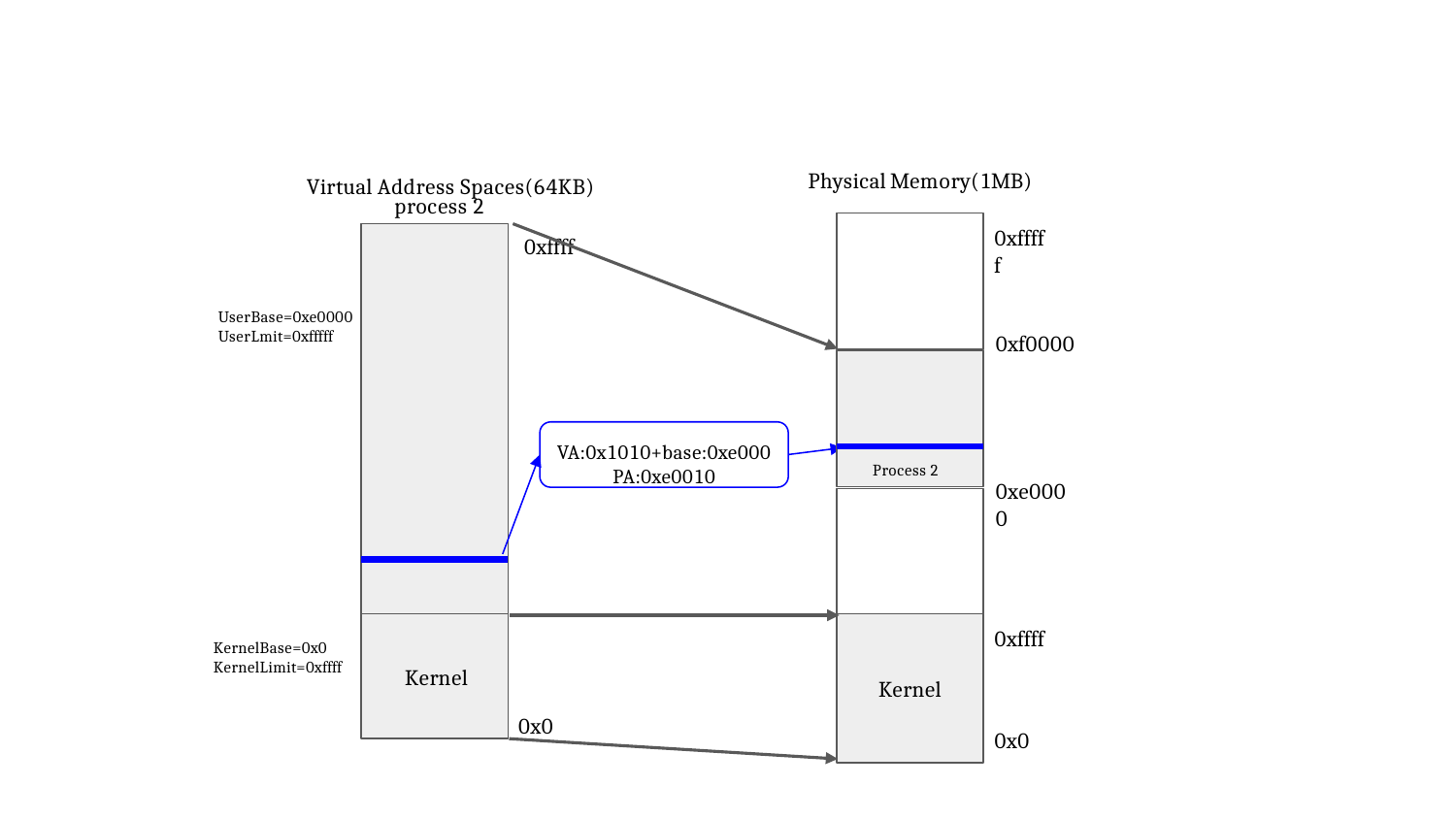

Physical Memory(1MB)
Virtual Address Spaces(64KB)
process 2

0xfffff
0xffff

UserBase=0xe0000
UserLmit=0xfffff
0xf0000

VA:0x1010+base:0xe000
PA:0xe0010
process 1
Process 2
0xe0000

0xffff

KernelBase=0x0
KernelLimit=0xffff
Kernel
Kernel
0x0
0x0